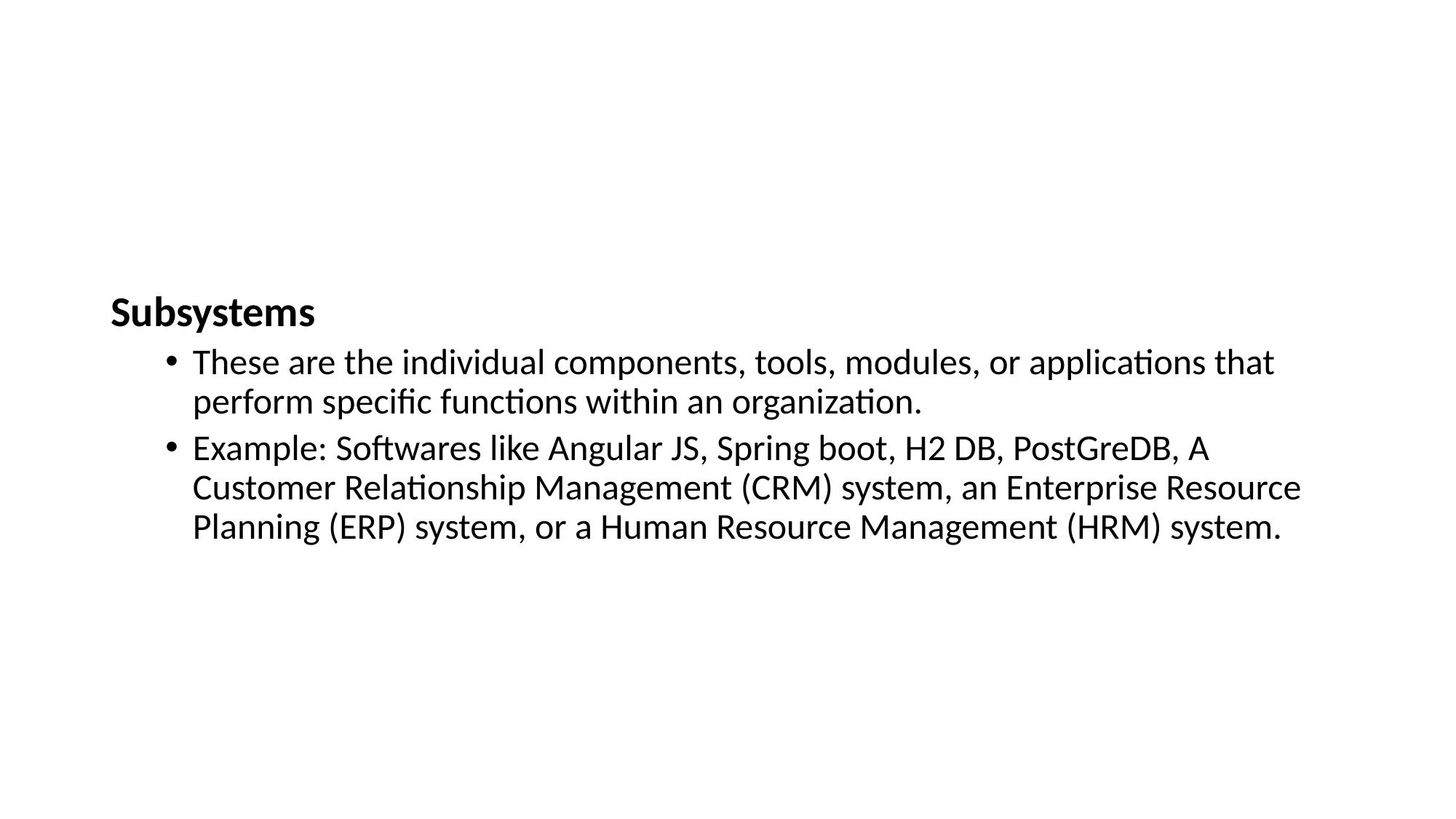

#

Subsystems
These are the individual components, tools, modules, or applications that perform specific functions within an organization.
Example: Softwares like Angular JS, Spring boot, H2 DB, PostGreDB, A Customer Relationship Management (CRM) system, an Enterprise Resource Planning (ERP) system, or a Human Resource Management (HRM) system.